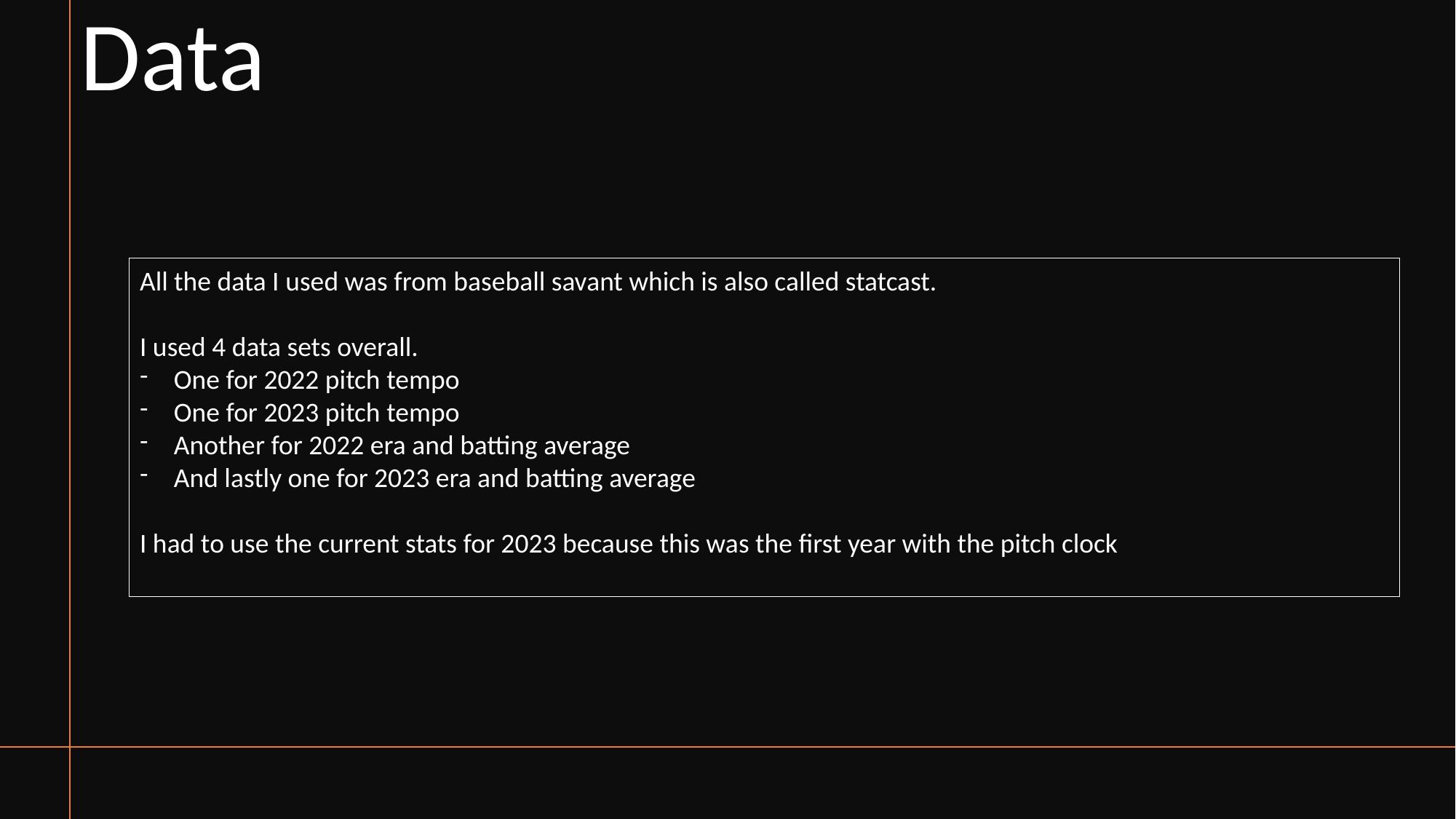

# Data
All the data I used was from baseball savant which is also called statcast.

I used 4 data sets overall.
One for 2022 pitch tempo
One for 2023 pitch tempo
Another for 2022 era and batting average
And lastly one for 2023 era and batting average

I had to use the current stats for 2023 because this was the first year with the pitch clock